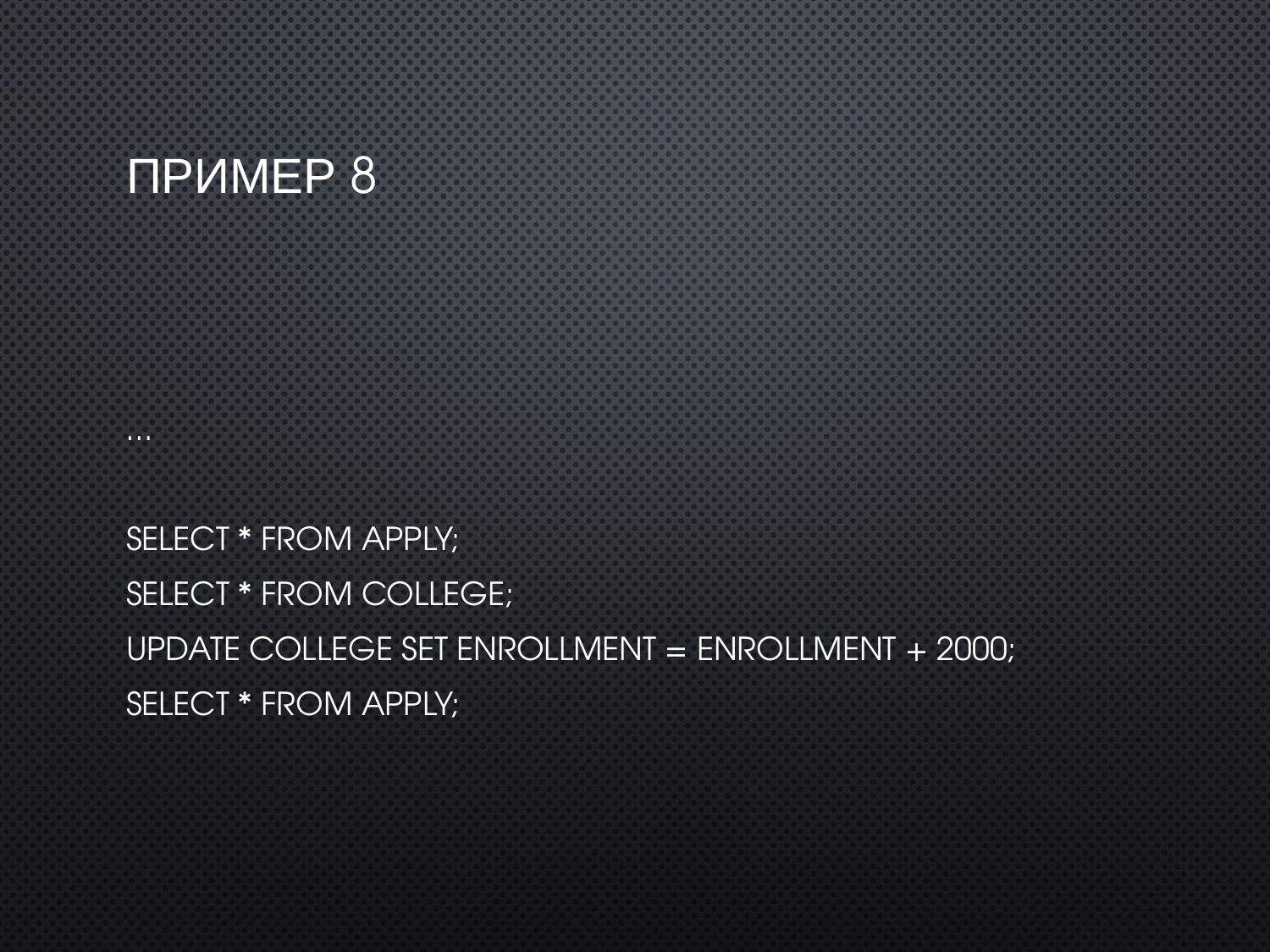

# Пример 8
…

select * from Apply;
select * from College;
update College set enrollment = enrollment + 2000;
select * from Apply;